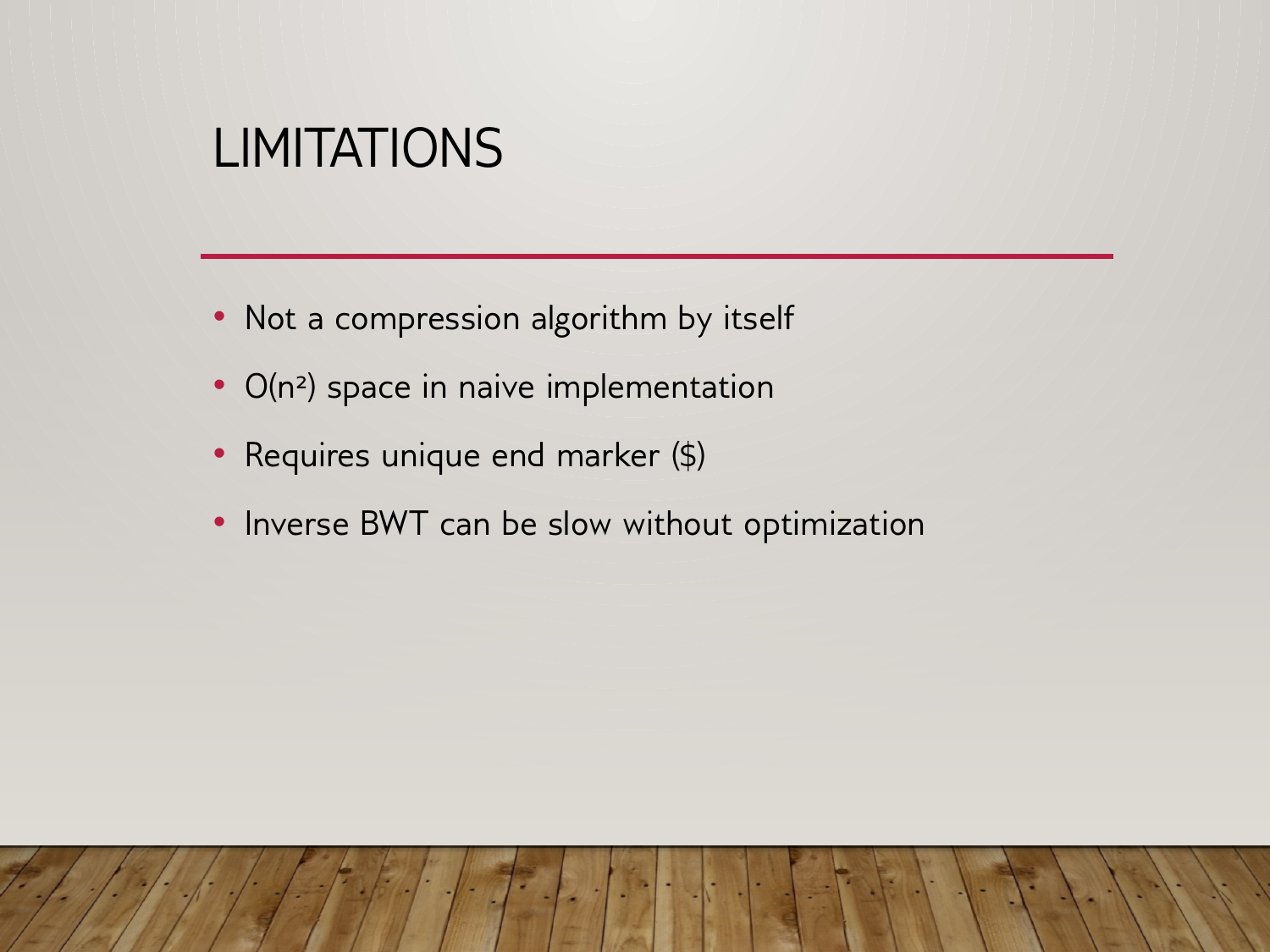

# Limitations
Not a compression algorithm by itself
O(n²) space in naive implementation
Requires unique end marker ($)
Inverse BWT can be slow without optimization